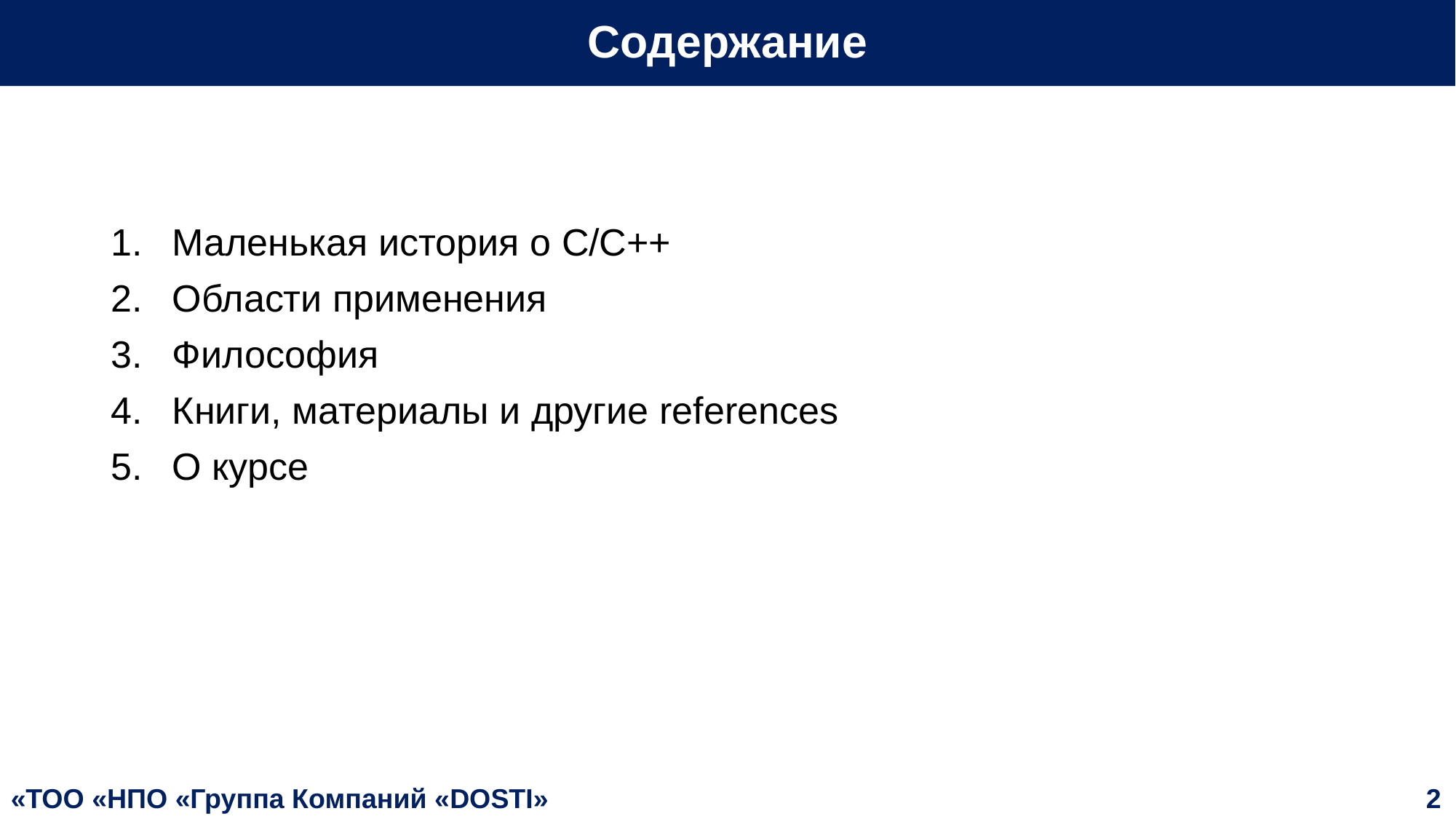

# Содержание
Маленькая история о C/C++
Области применения
Философия
Книги, материалы и другие references
О курсе
«ТОО «НПО «Группа Компаний «DOSTI»
2